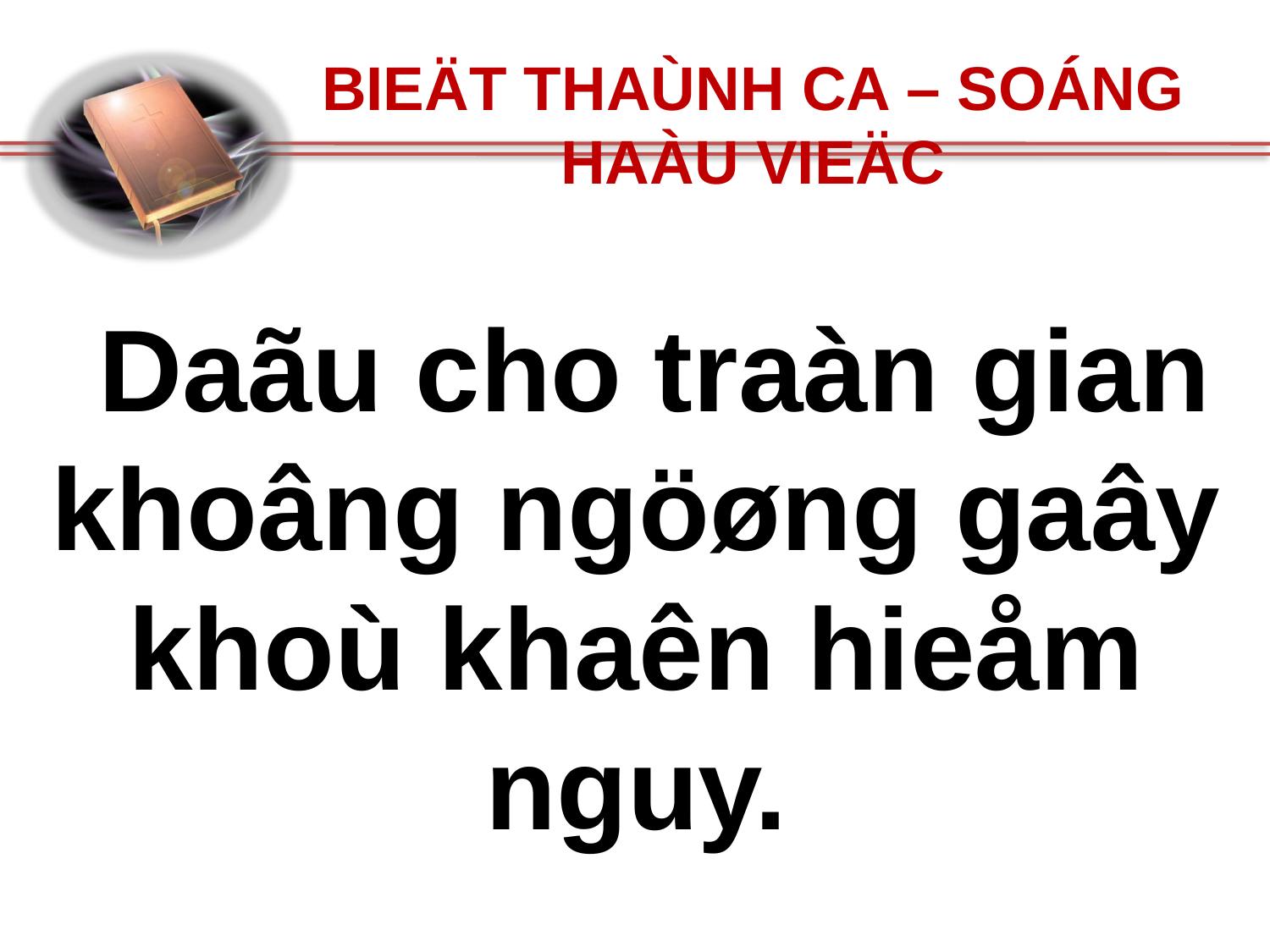

BIEÄT THAÙNH CA – SOÁNG HAÀU VIEÄC
Daãu cho traàn gian khoâng ngöøng gaây khoù khaên hieåm nguy.